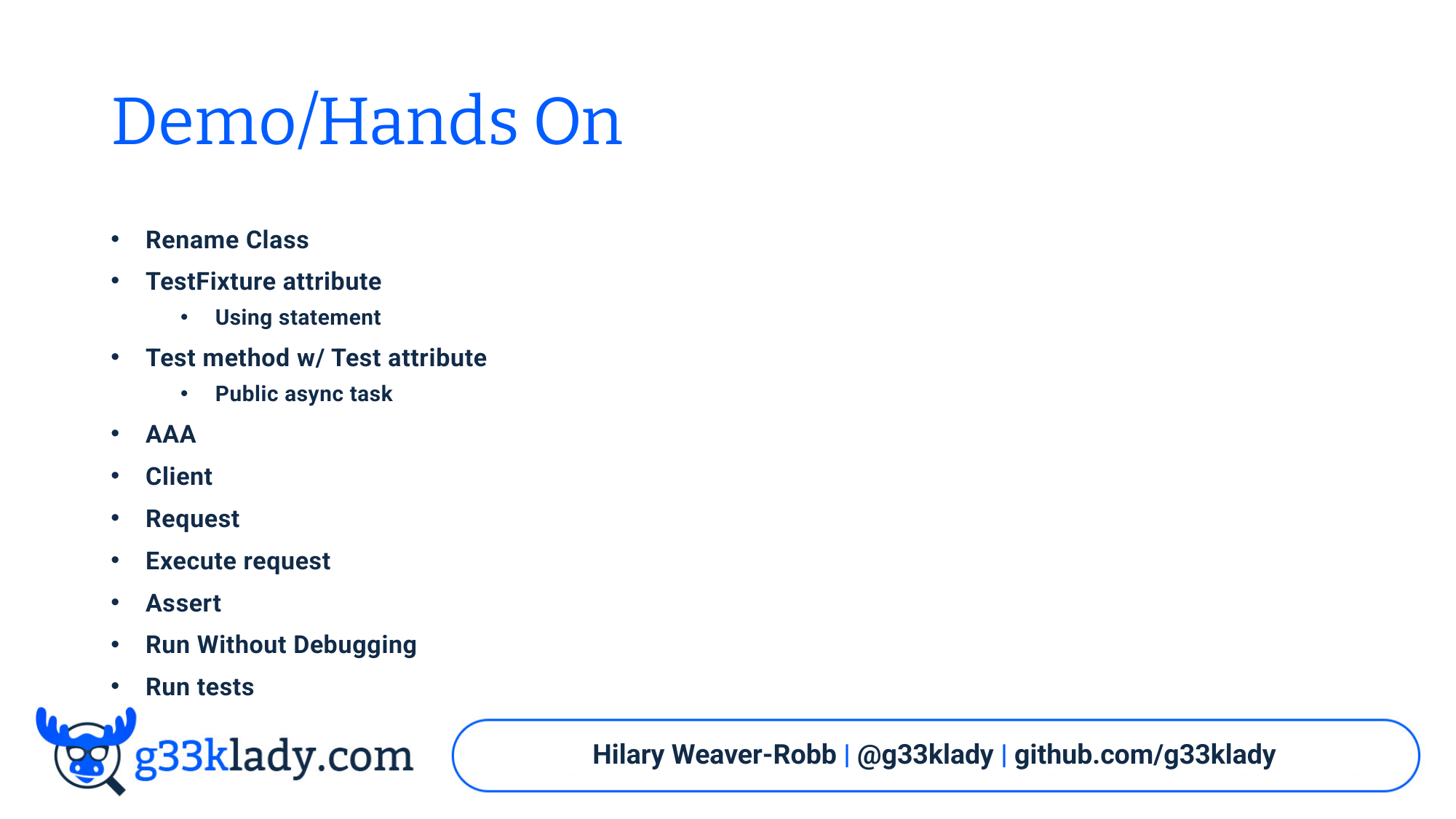

# Demo/Hands On
Rename Class
TestFixture attribute
Using statement
Test method w/ Test attribute
Public async task
AAA
Client
Request
Execute request
Assert
Run Without Debugging
Run tests